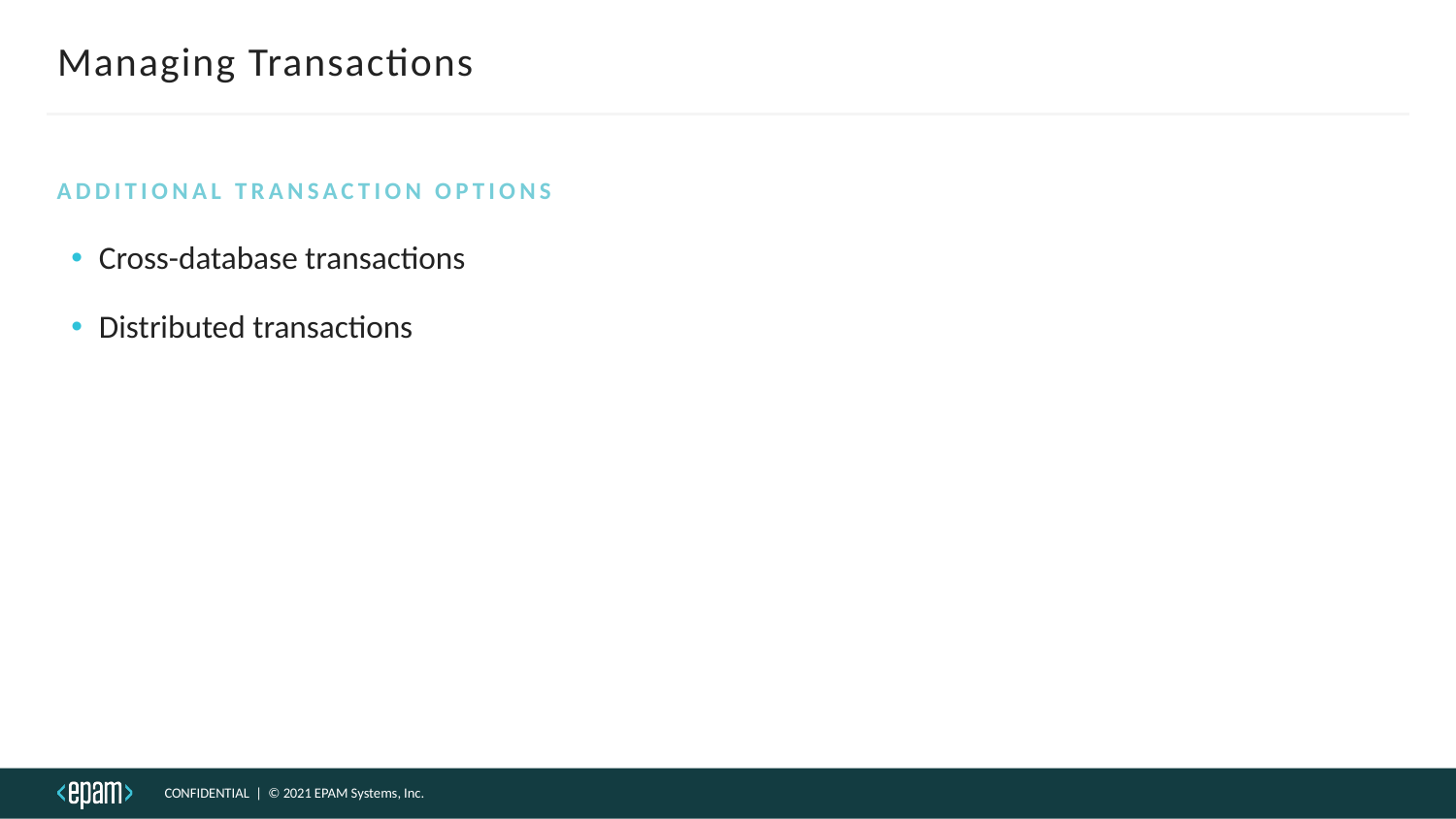

# Managing Transactions
Additional Transaction Options
Cross-database transactions
Distributed transactions